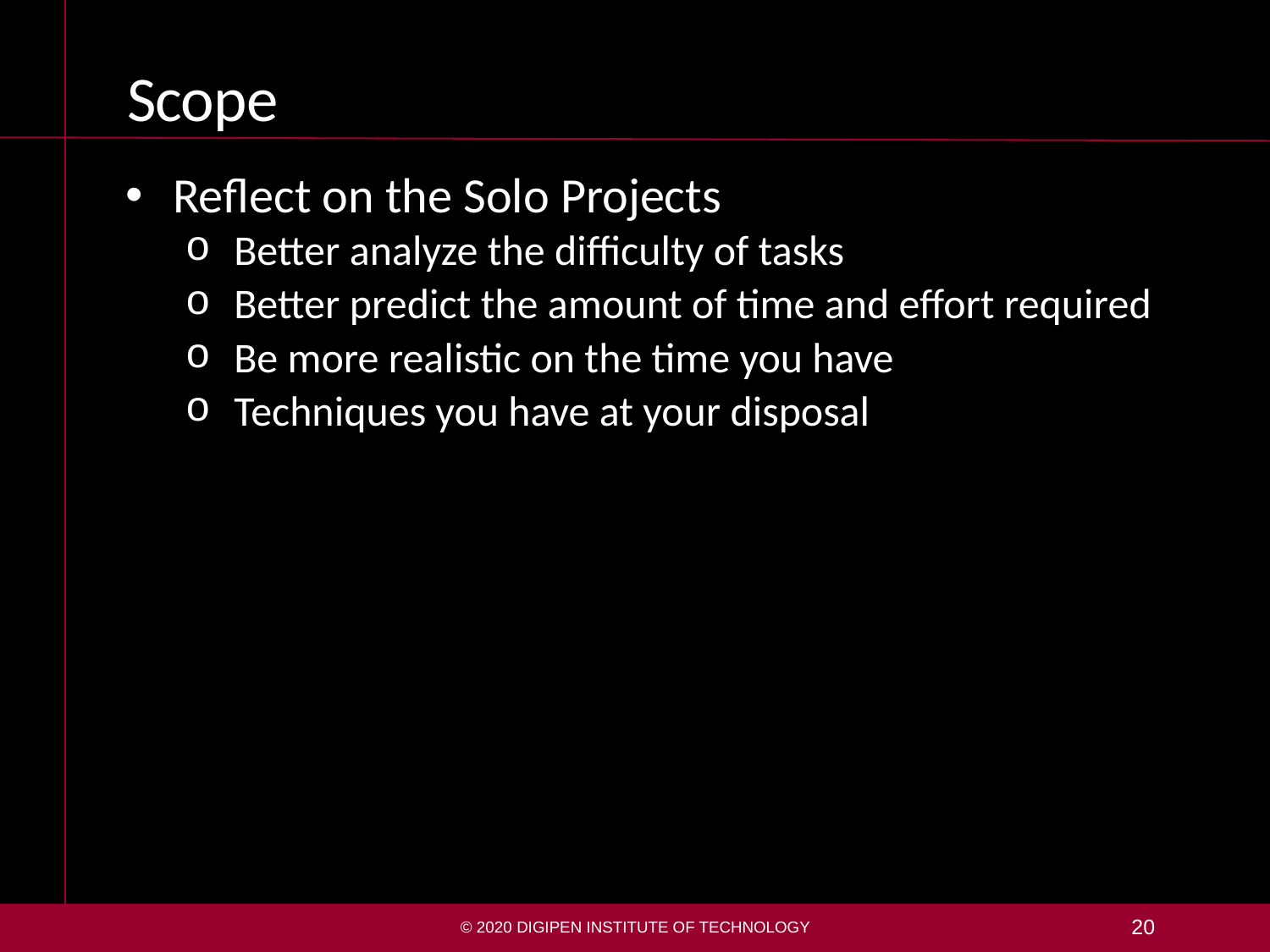

# Scope
Reflect on the Solo Projects
Better analyze the difficulty of tasks
Better predict the amount of time and effort required
Be more realistic on the time you have
Techniques you have at your disposal

© 2020 DigiPen Institute of Technology
20